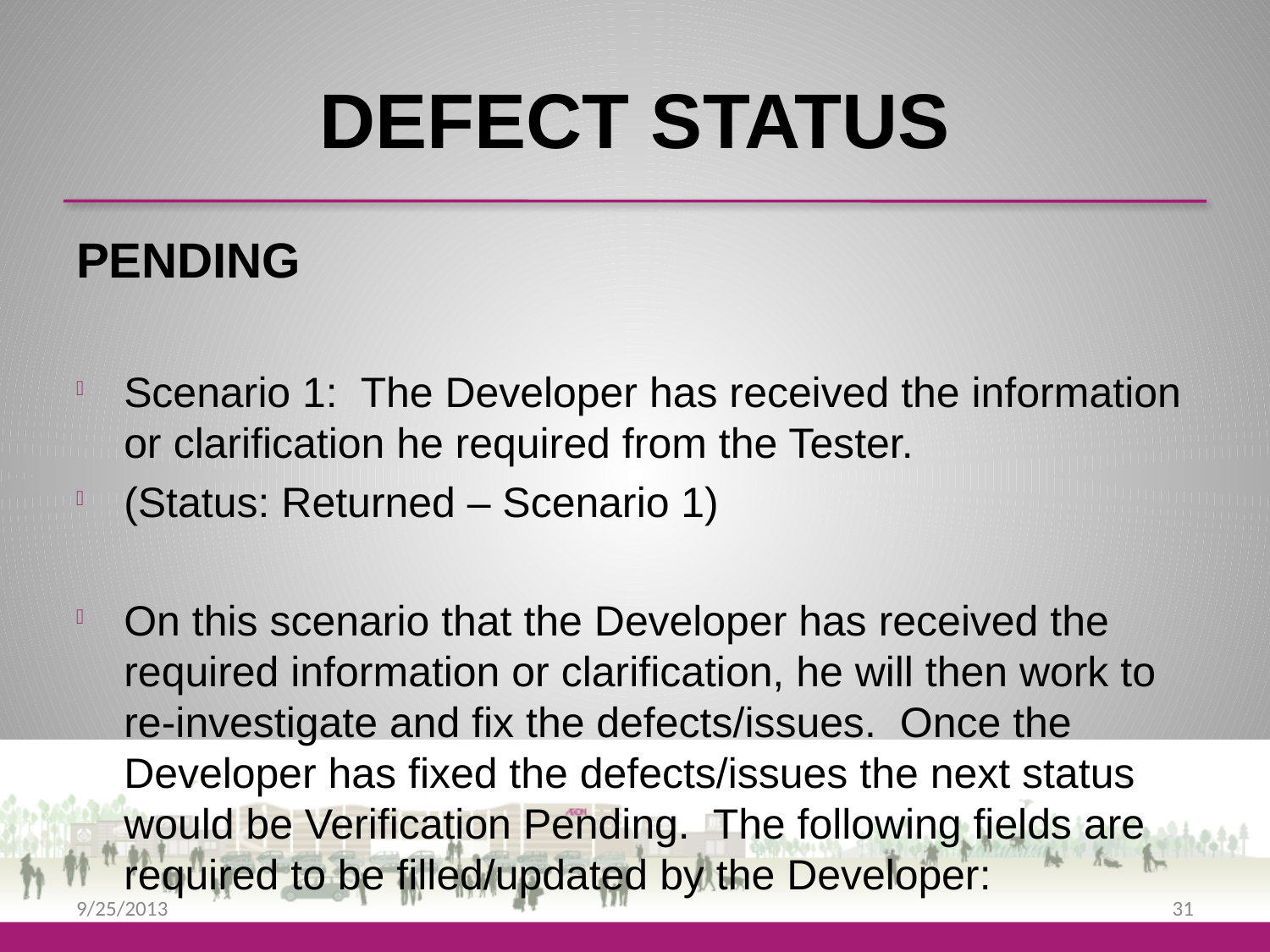

# DEFECT STATUS
PENDING

Scenario 1:  The Developer has received the information or clarification he required from the Tester.
(Status: Returned – Scenario 1)

On this scenario that the Developer has received the required information or clarification, he will then work to re-investigate and fix the defects/issues.  Once the Developer has fixed the defects/issues the next status would be Verification Pending.  The following fields are required to be filled/updated by the Developer:

9/25/2013

31